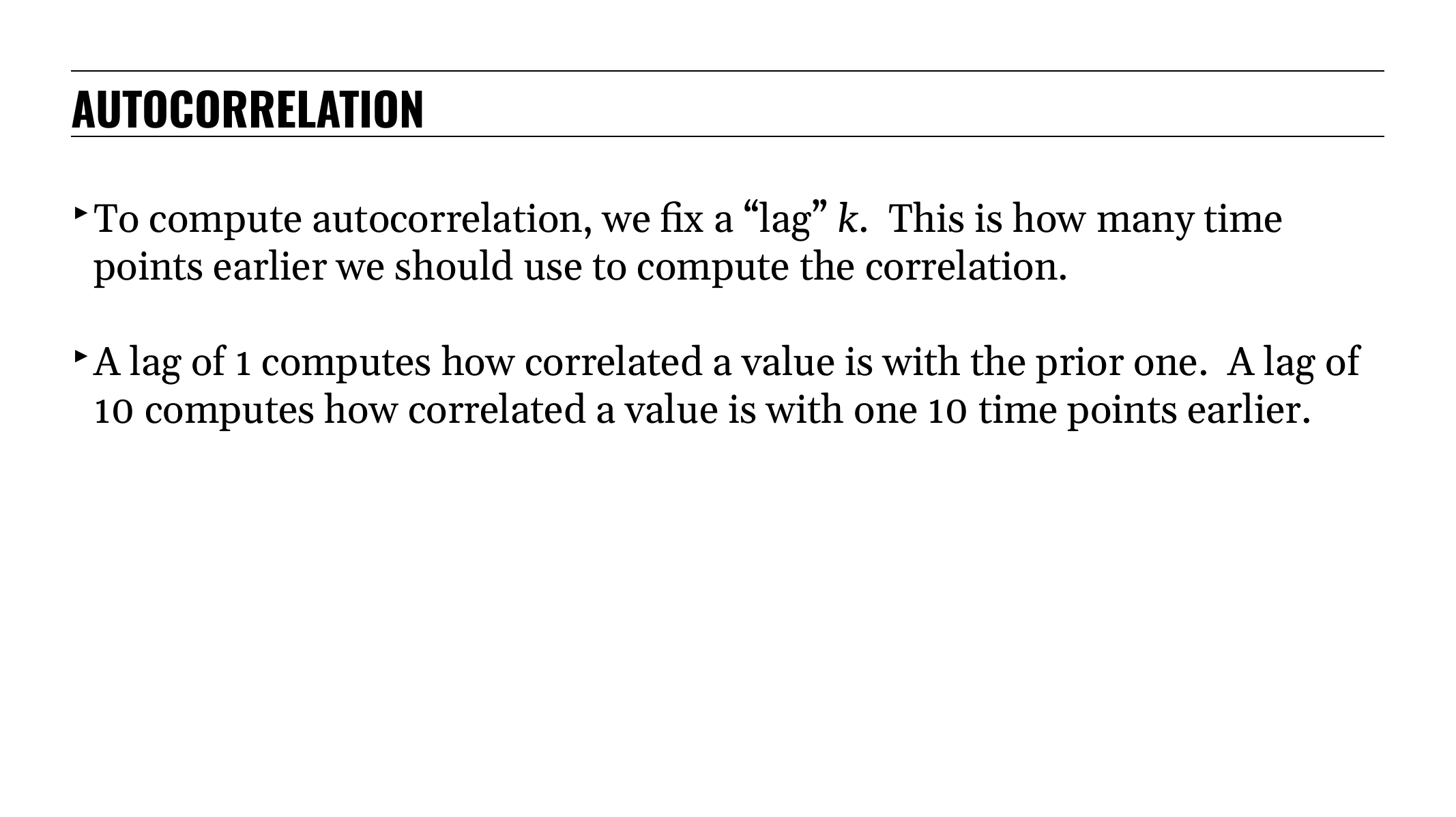

AUTOCORRELATION

To compute autocorrelation, we fix a “lag” k.  This is how many time points earlier we should use to compute the correlation.

A lag of 1 computes how correlated a value is with the prior one.  A lag of 10 computes how correlated a value is with one 10 time points earlier.